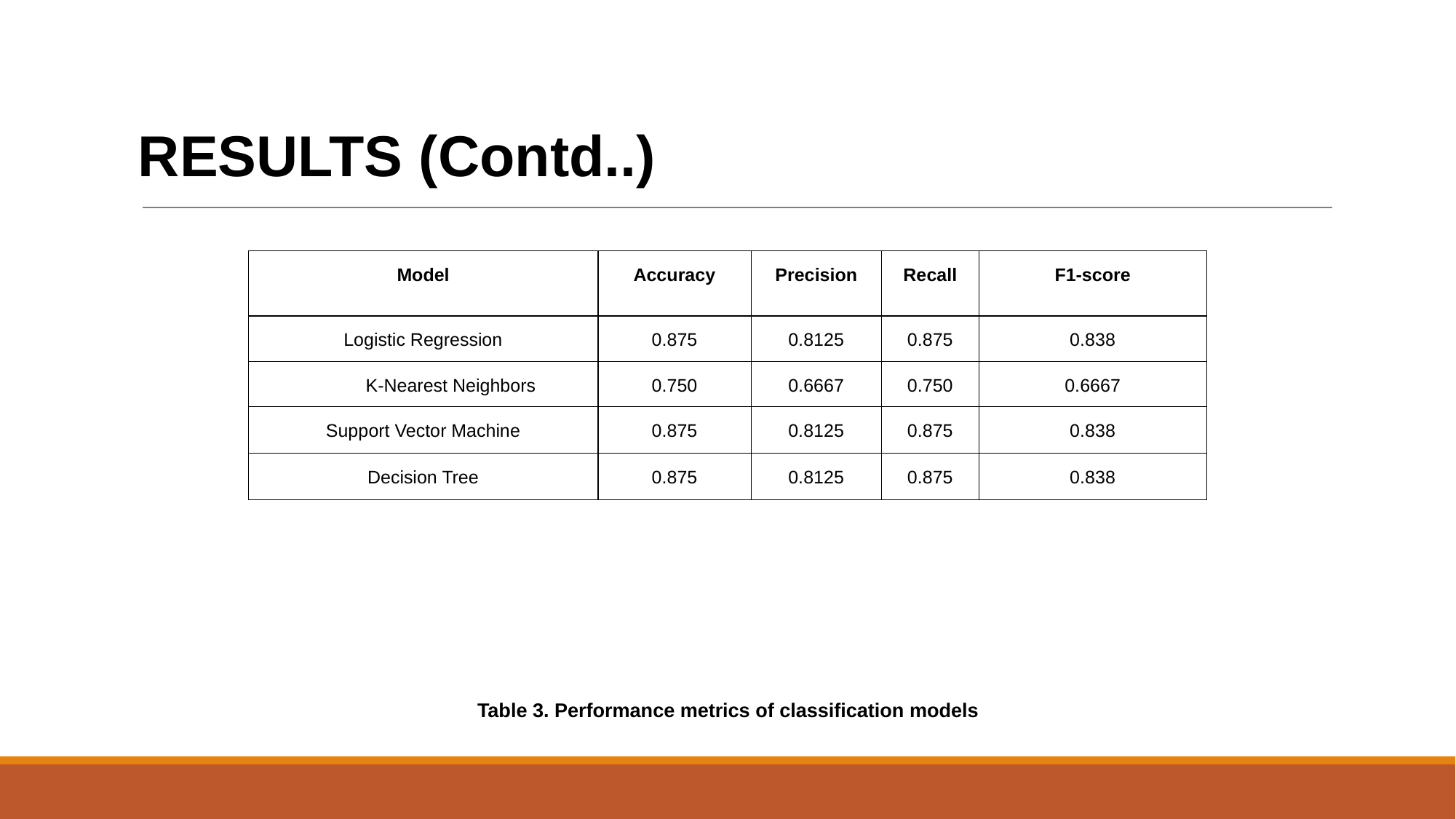

# RESULTS (Contd..)

| Model | Accuracy | Precision | Recall | F1-score |
| --- | --- | --- | --- | --- |
| Logistic Regression | 0.875 | 0.8125 | 0.875 | 0.838 |
| K-Nearest Neighbors | 0.750 | 0.6667 | 0.750 | 0.6667 |
| Support Vector Machine | 0.875 | 0.8125 | 0.875 | 0.838 |
| Decision Tree | 0.875 | 0.8125 | 0.875 | 0.838 |
Table 3. Performance metrics of classification models